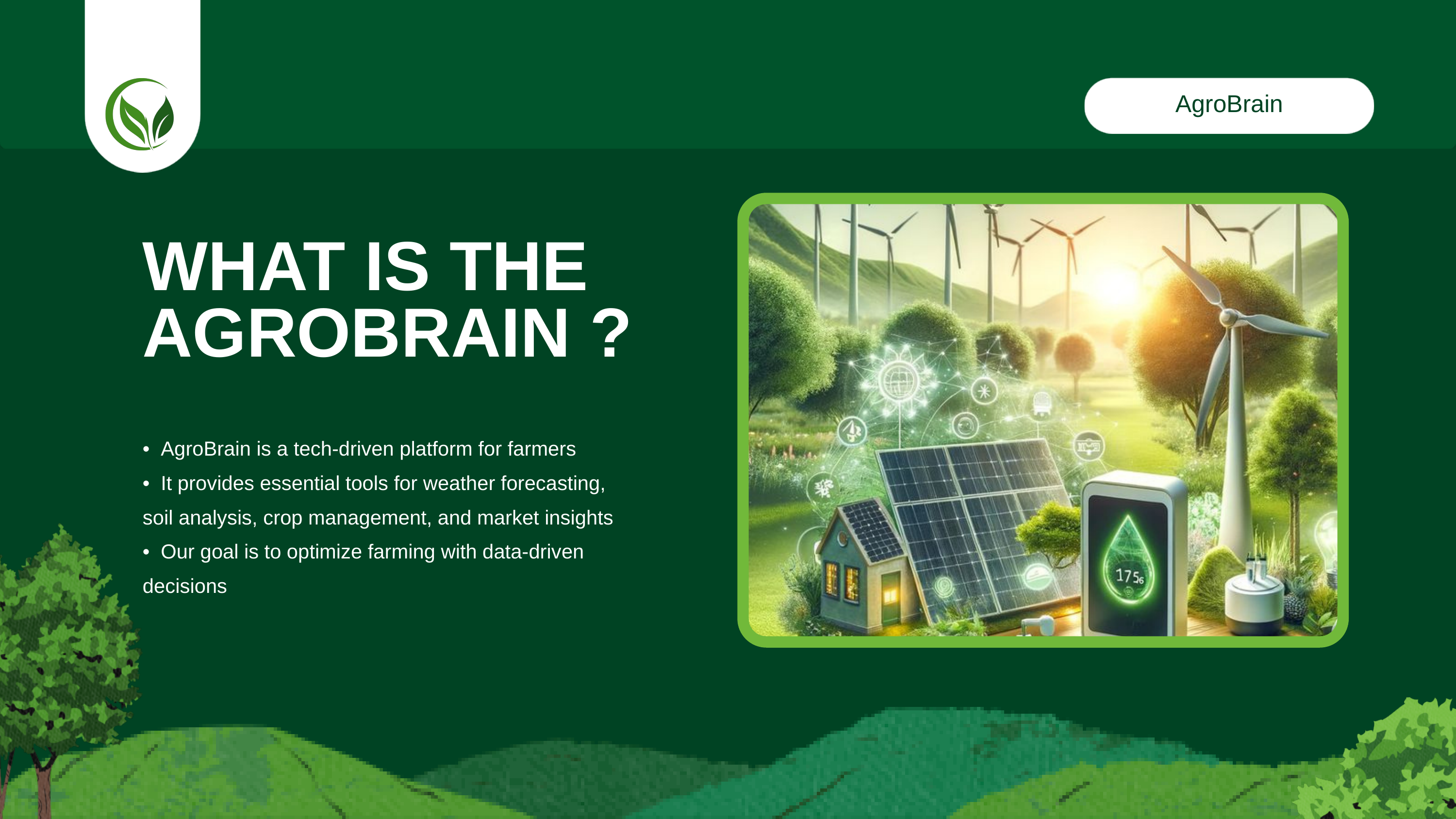

AgroBrain

WHAT IS THE AGROBRAIN ?

•  AgroBrain is a tech-driven platform for farmers
•  It provides essential tools for weather forecasting, soil analysis, crop management, and market insights
•  Our goal is to optimize farming with data-driven decisions